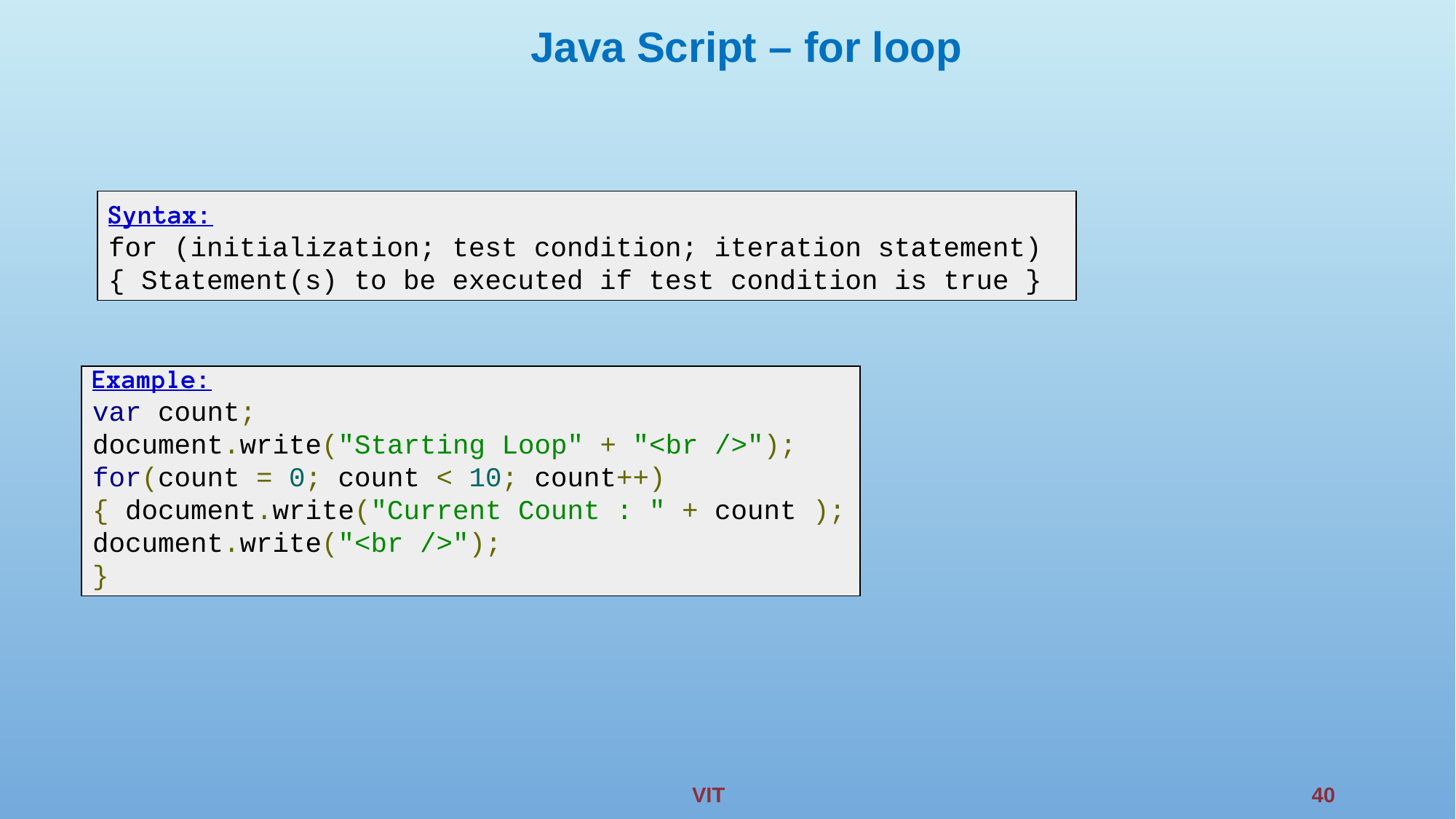

Java Script – for loop
Syntax:
for (initialization; test condition; iteration statement) { Statement(s) to be executed if test condition is true }
Example:
var count;
document.write("Starting Loop" + "<br />"); for(count = 0; count < 10; count++) { document.write("Current Count : " + count ); document.write("<br />");
}
VIT
40